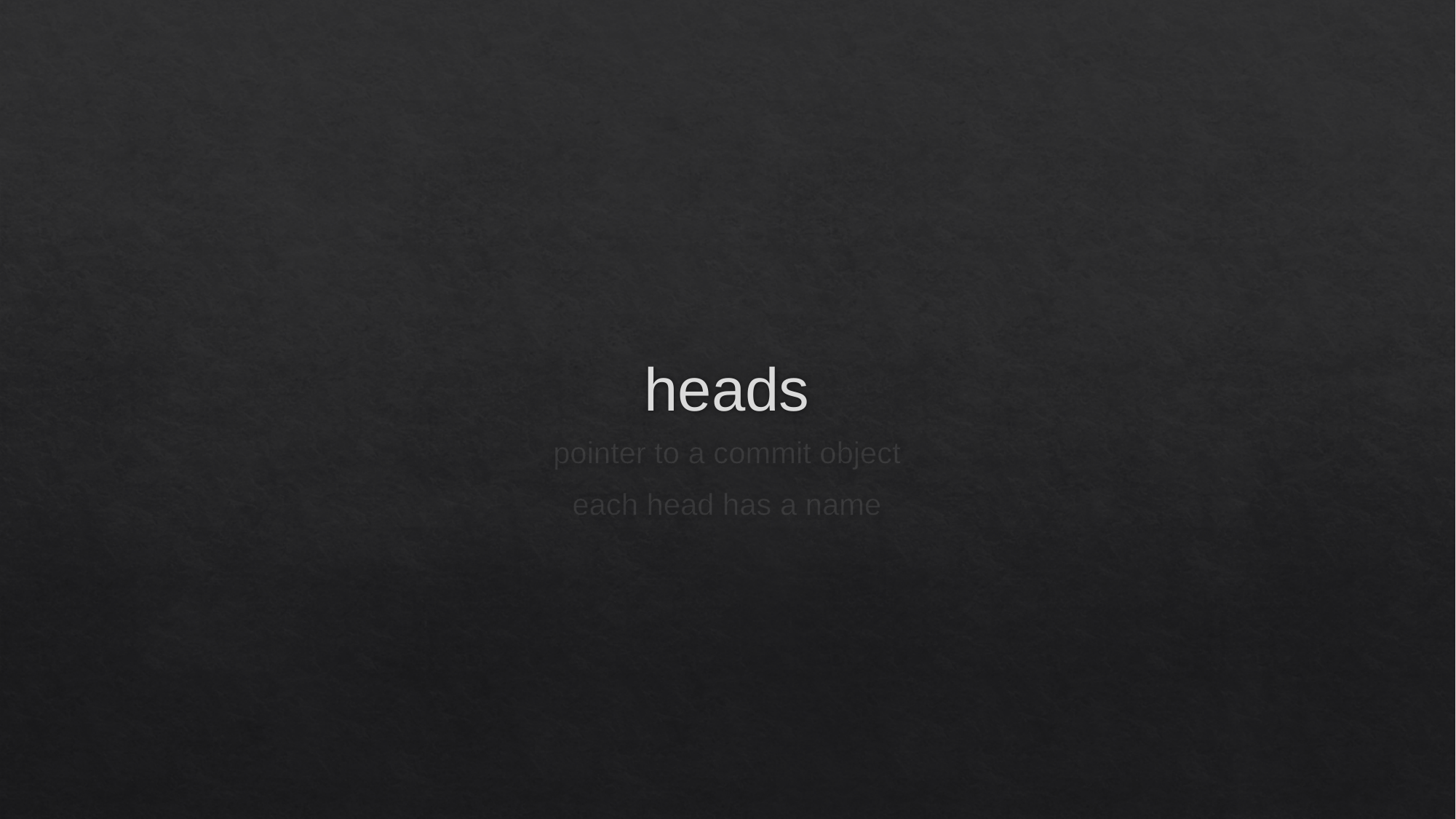

# heads
pointer to a commit object
each head has a name